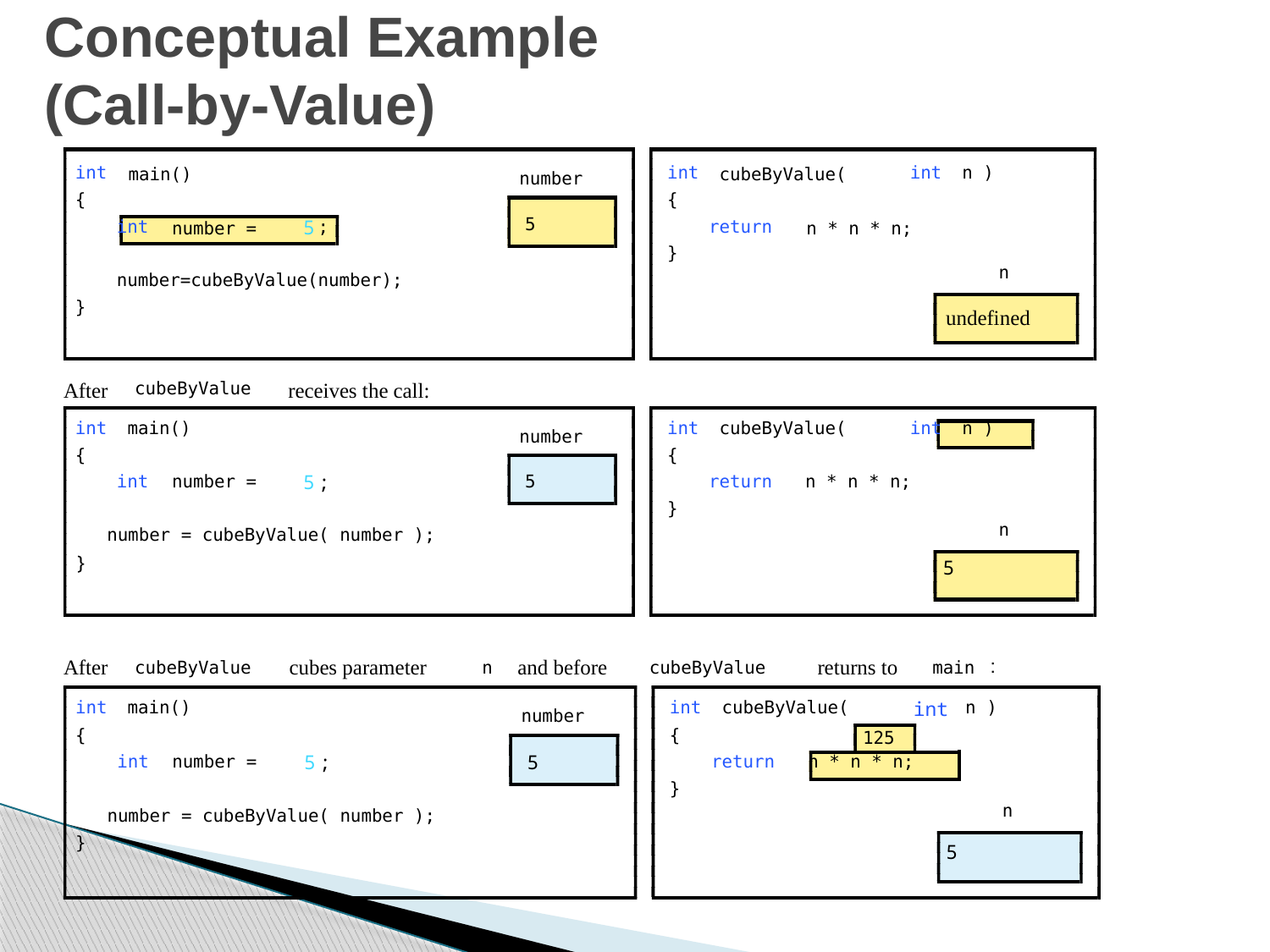

# Conceptual Example (Call-by-Value)

int
 main()
int
 cubeByValue(
int
 n )
number
{
{

5

int

 number =
5
;

return
 n * n * n;

}

n
number=cubeByValue(number);

}
undefined

After
cubeByValue
 receives the call:

int
 main()
int
 cubeByValue(
int
 n )

number
{
{

int
 number =
5
;
5

return
 n * n * n;
}

n
   number = cubeByValue( number );
}

5

After
 cubes parameter
 and before
 returns to
:
cubeByValue
n
cubeByValue
main

int
 main()
int
 cubeByValue(
int
 n )
number
{
{

125

int
 number =
5
;
5

return
 n * n * n;

}

n
   number = cubeByValue( number );
}

5